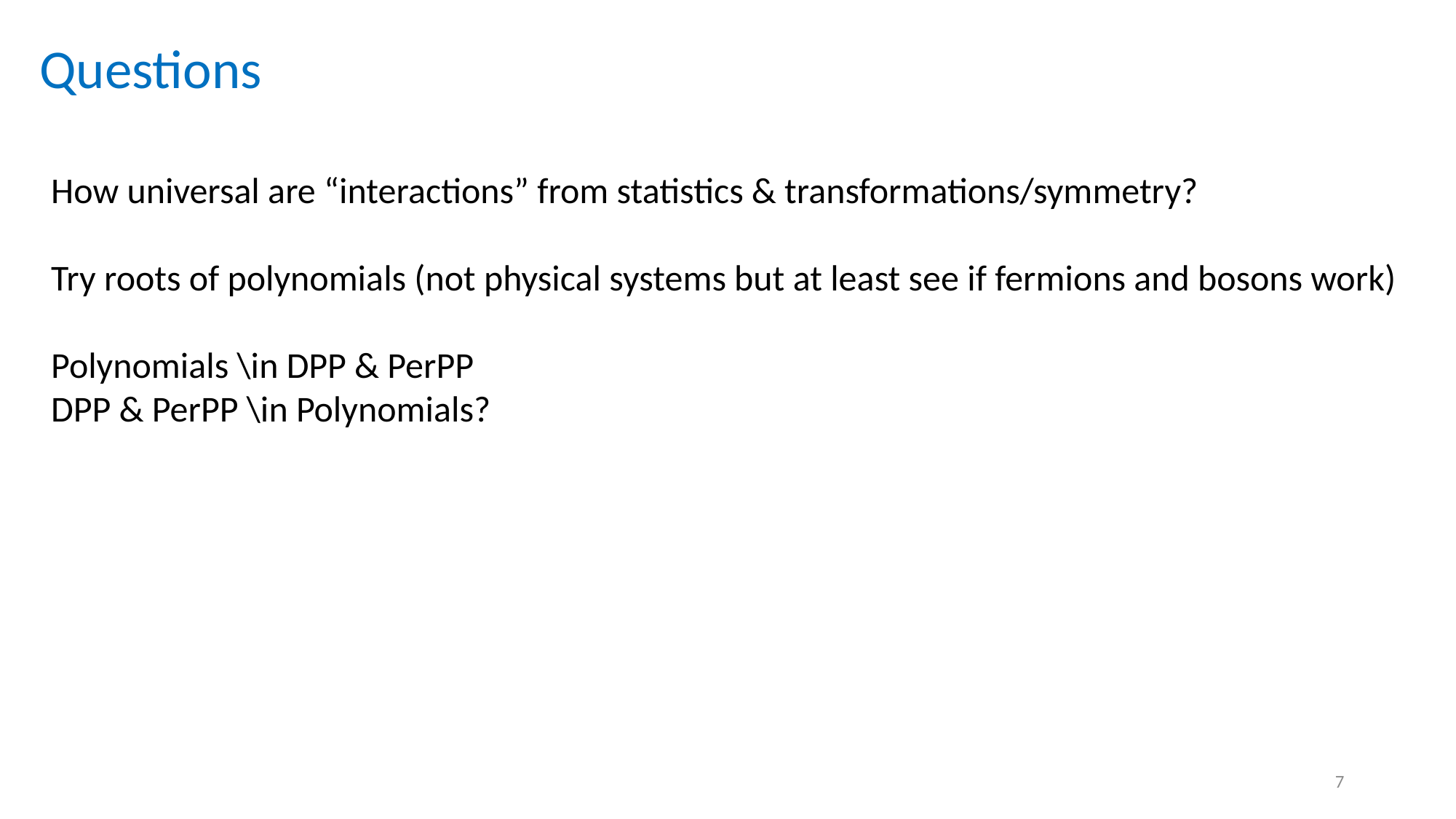

Questions
How universal are “interactions” from statistics & transformations/symmetry?

Try roots of polynomials (not physical systems but at least see if fermions and bosons work)

Polynomials \in DPP & PerPP
DPP & PerPP \in Polynomials?
7